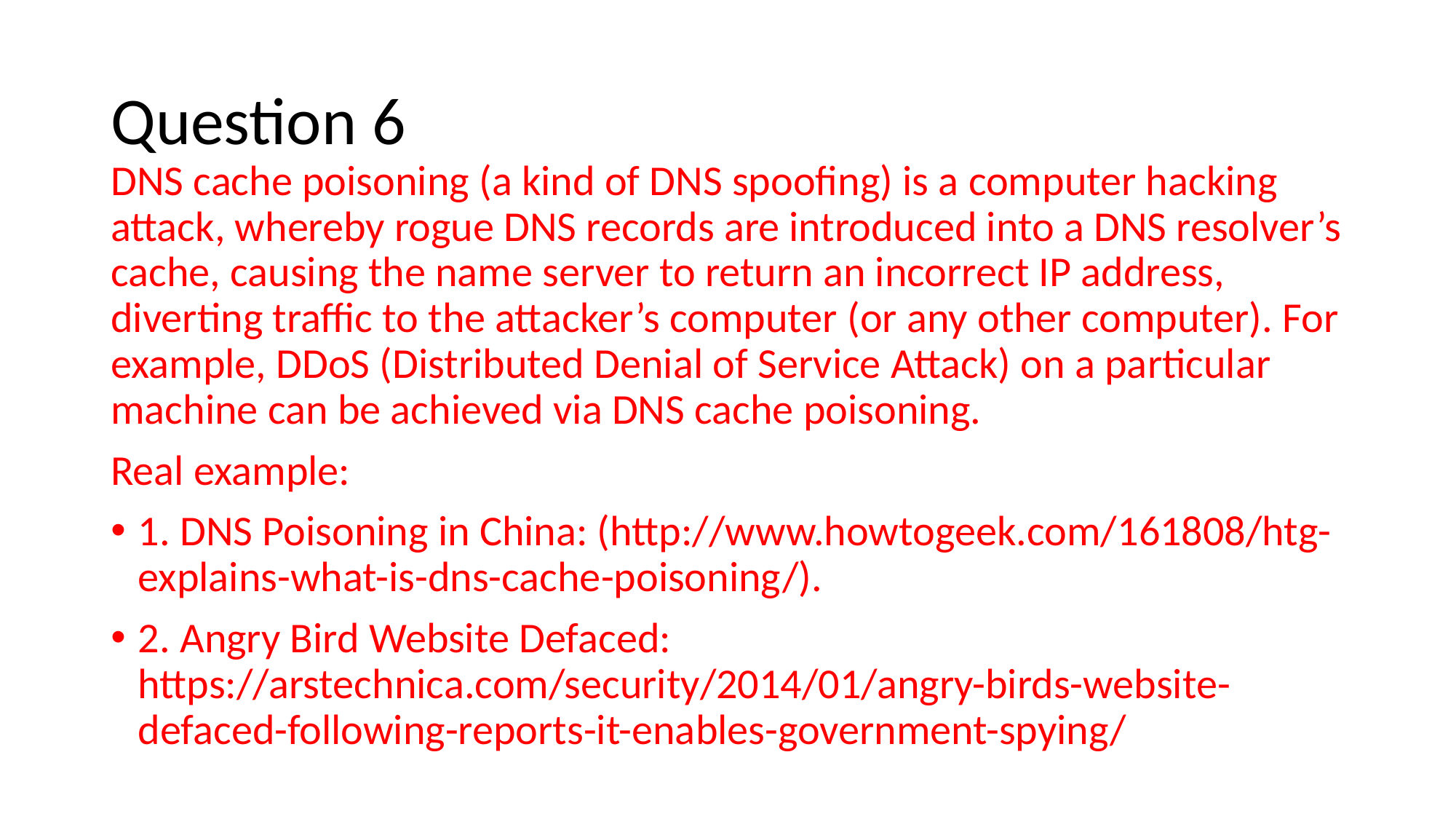

# Question 6
DNS cache poisoning (a kind of DNS spoofing) is a computer hacking attack, whereby rogue DNS records are introduced into a DNS resolver’s cache, causing the name server to return an incorrect IP address, diverting traffic to the attacker’s computer (or any other computer). For example, DDoS (Distributed Denial of Service Attack) on a particular machine can be achieved via DNS cache poisoning.
Real example:
1. DNS Poisoning in China: (http://www.howtogeek.com/161808/htg-explains-what-is-dns-cache-poisoning/).
2. Angry Bird Website Defaced: https://arstechnica.com/security/2014/01/angry-birds-website-defaced-following-reports-it-enables-government-spying/